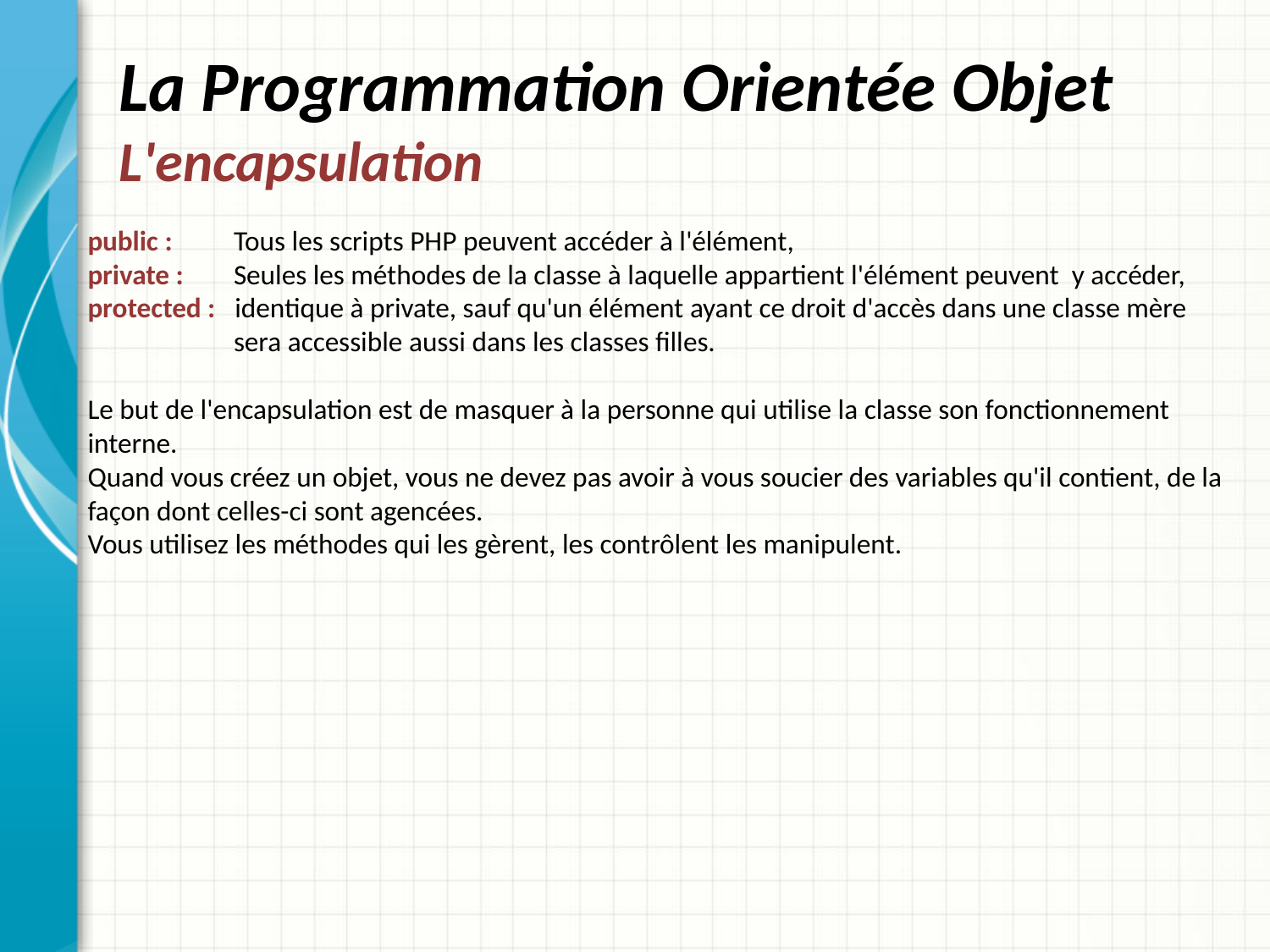

# La Programmation Orientée Objet L'encapsulation
public : 	   Tous les scripts PHP peuvent accéder à l'élément,
private : 	   Seules les méthodes de la classe à laquelle appartient l'élément peuvent  y accéder,
protected :   identique à private, sauf qu'un élément ayant ce droit d'accès dans une classe mère 	    	   sera accessible aussi dans les classes filles.

Le but de l'encapsulation est de masquer à la personne qui utilise la classe son fonctionnement interne.
Quand vous créez un objet, vous ne devez pas avoir à vous soucier des variables qu'il contient, de la façon dont celles-ci sont agencées.
Vous utilisez les méthodes qui les gèrent, les contrôlent les manipulent.